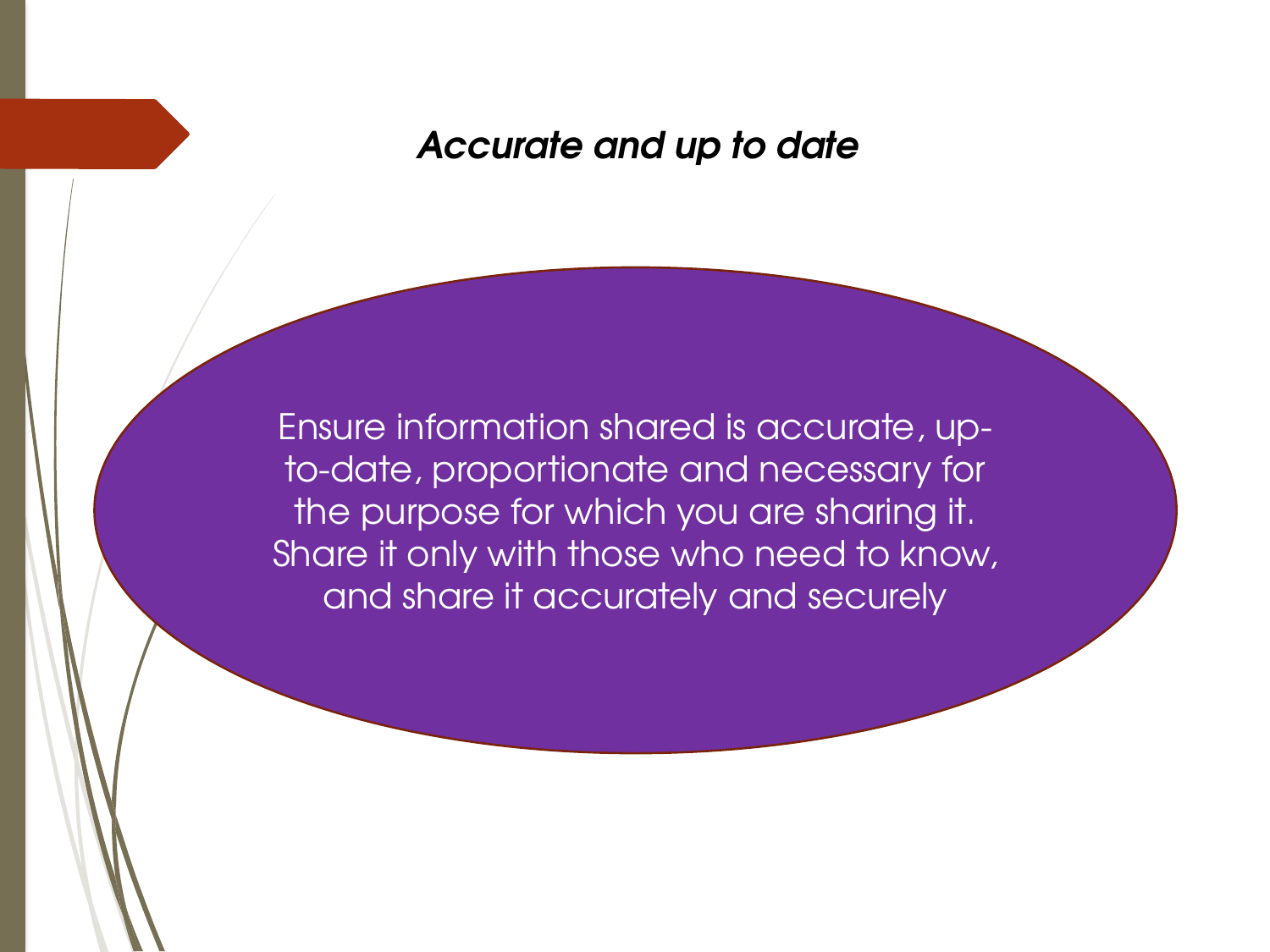

Accurate and up to date

Ensure information shared is accurate, up-to-date, proportionate and necessary for the purpose for which you are sharing it. Share it only with those who need to know, and share it accurately and securely